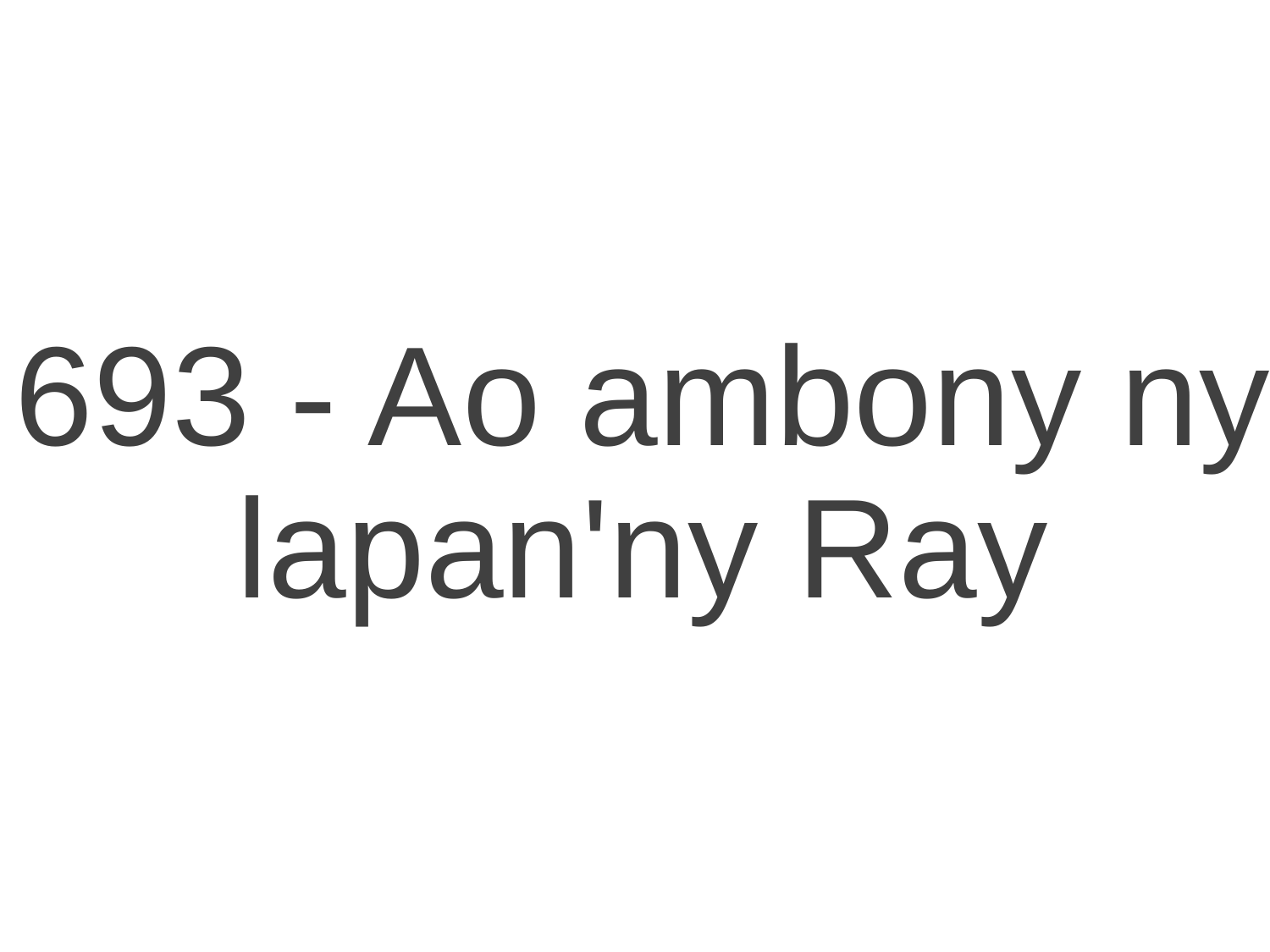

693 - Ao ambony ny lapan'ny Ray